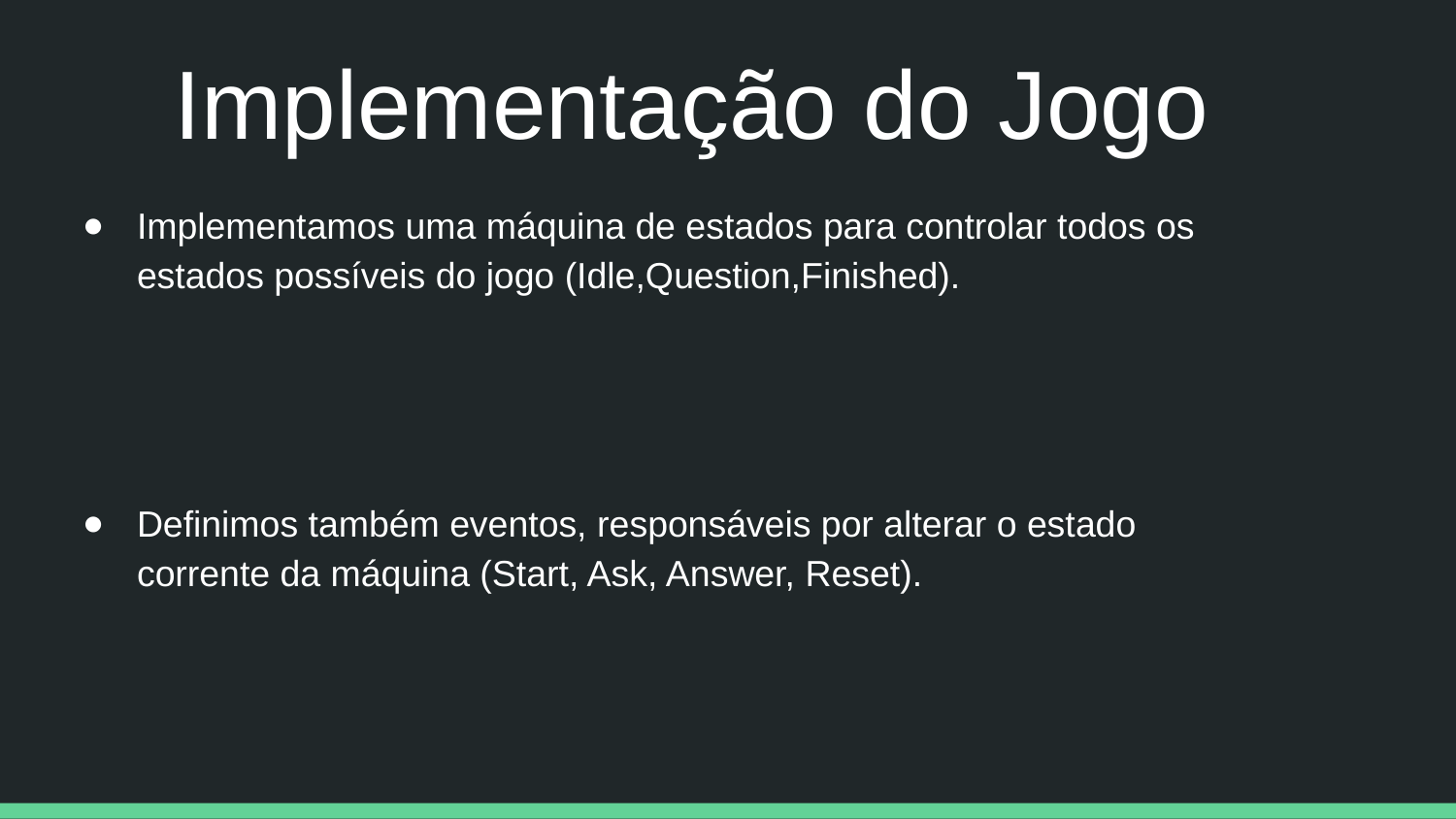

Implementação do Jogo
Implementamos uma máquina de estados para controlar todos os  estados possíveis do jogo (Idle,Question,Finished).

Definimos também eventos, responsáveis por alterar o estado corrente da máquina (Start, Ask, Answer, Reset).